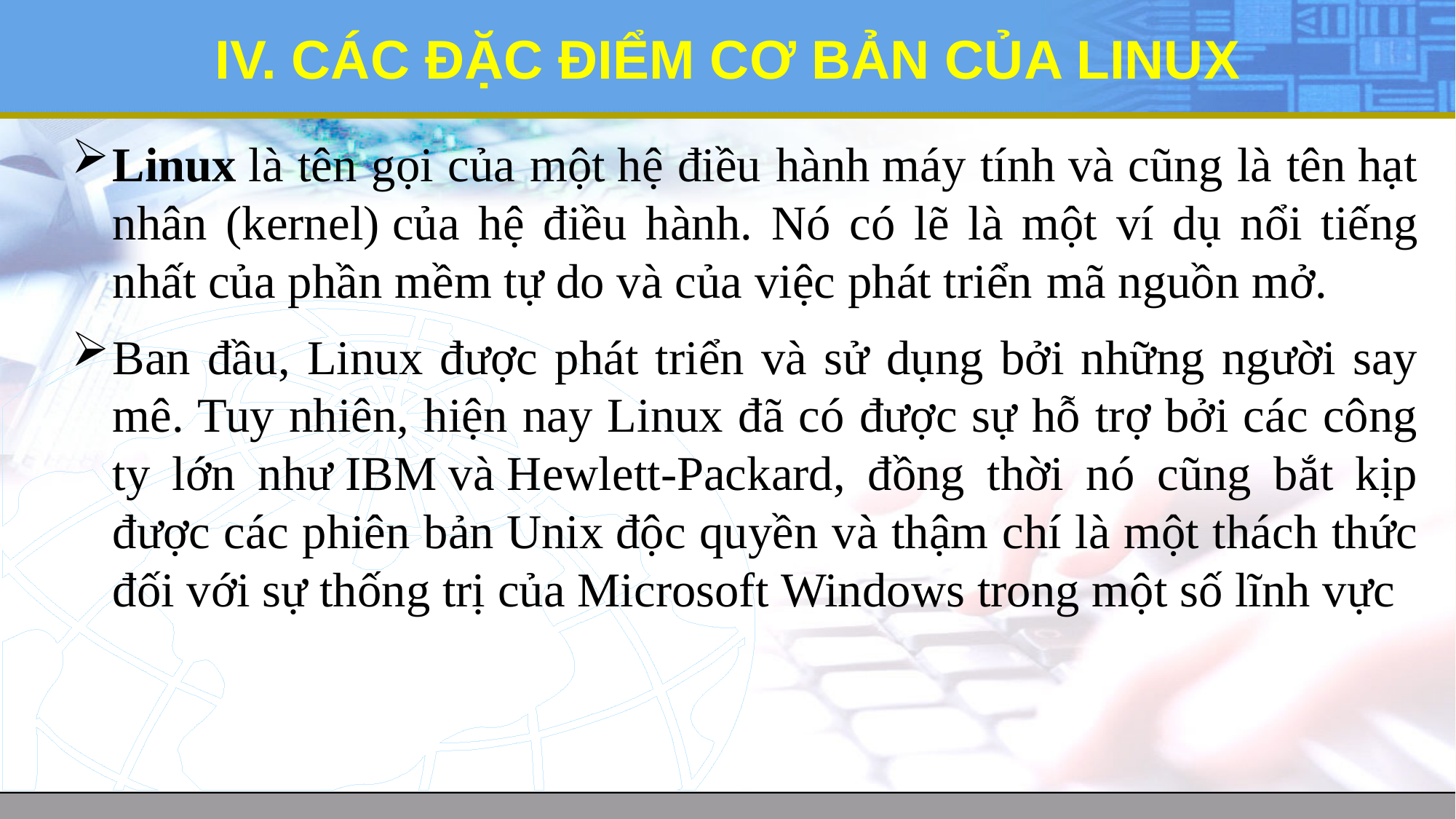

# IV. CÁC ĐẶC ĐIỂM CƠ BẢN CỦA LINUX
Linux là tên gọi của một hệ điều hành máy tính và cũng là tên hạt nhân (kernel) của hệ điều hành. Nó có lẽ là một ví dụ nổi tiếng nhất của phần mềm tự do và của việc phát triển mã nguồn mở.
Ban đầu, Linux được phát triển và sử dụng bởi những người say mê. Tuy nhiên, hiện nay Linux đã có được sự hỗ trợ bởi các công ty lớn như IBM và Hewlett-Packard, đồng thời nó cũng bắt kịp được các phiên bản Unix độc quyền và thậm chí là một thách thức đối với sự thống trị của Microsoft Windows trong một số lĩnh vực